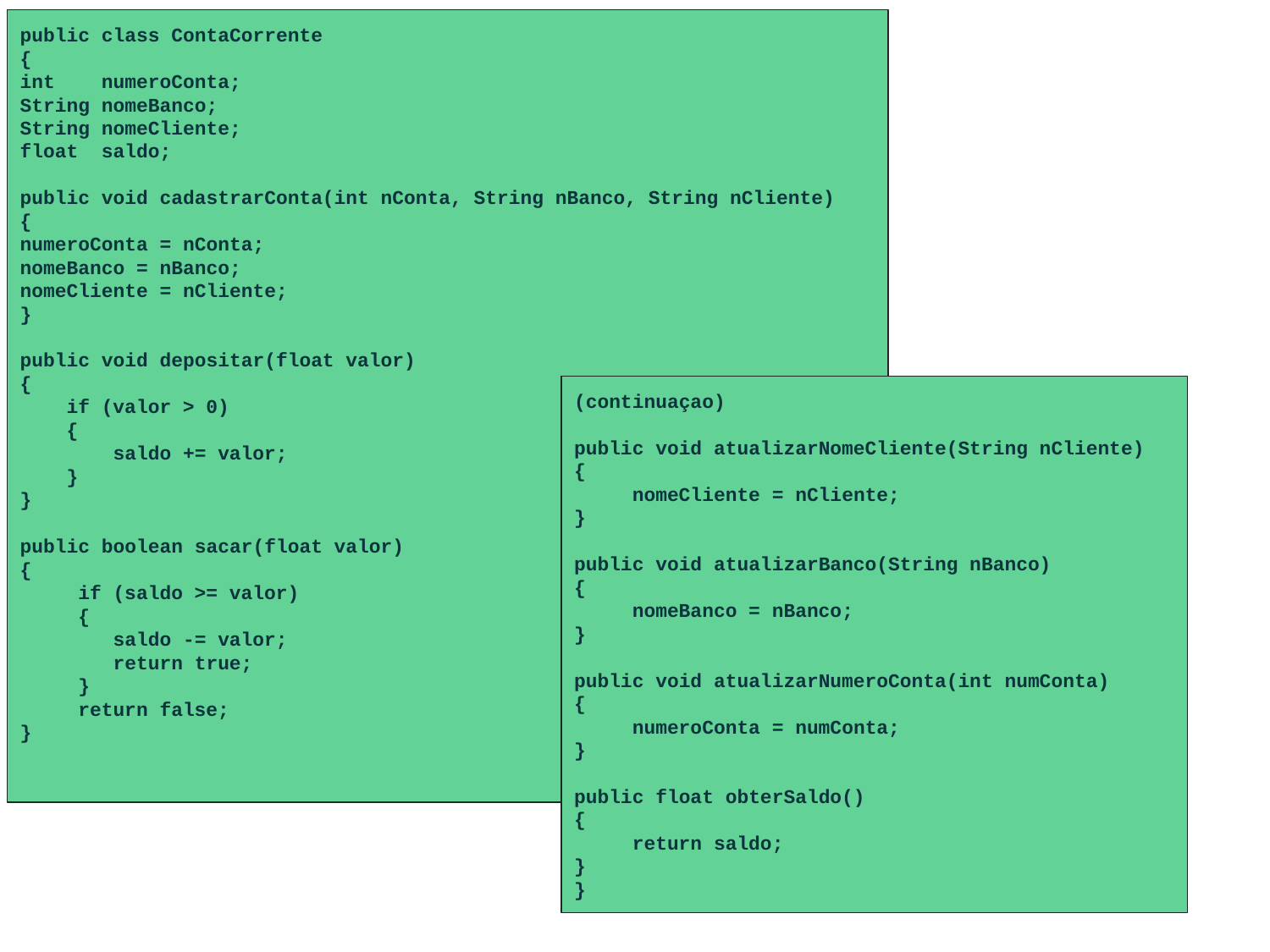

public class ContaCorrente
{
int    numeroConta;
String nomeBanco;
String nomeCliente;
float  saldo;

public void cadastrarConta(int nConta, String nBanco, String nCliente)
{
numeroConta = nConta;
nomeBanco = nBanco;
nomeCliente = nCliente;
}

public void depositar(float valor)
{
    if (valor > 0)
    {
        saldo += valor;
    }
}

public boolean sacar(float valor)
{
     if (saldo >= valor)
     {
        saldo -= valor;
        return true;
     }
     return false;
}

# LCOO
(continuaçao)

public void atualizarNomeCliente(String nCliente)
{
     nomeCliente = nCliente;
}

public void atualizarBanco(String nBanco)
{
     nomeBanco = nBanco;
}

public void atualizarNumeroConta(int numConta)
{
     numeroConta = numConta;
}

public float obterSaldo()
{
     return saldo;
}
}
26